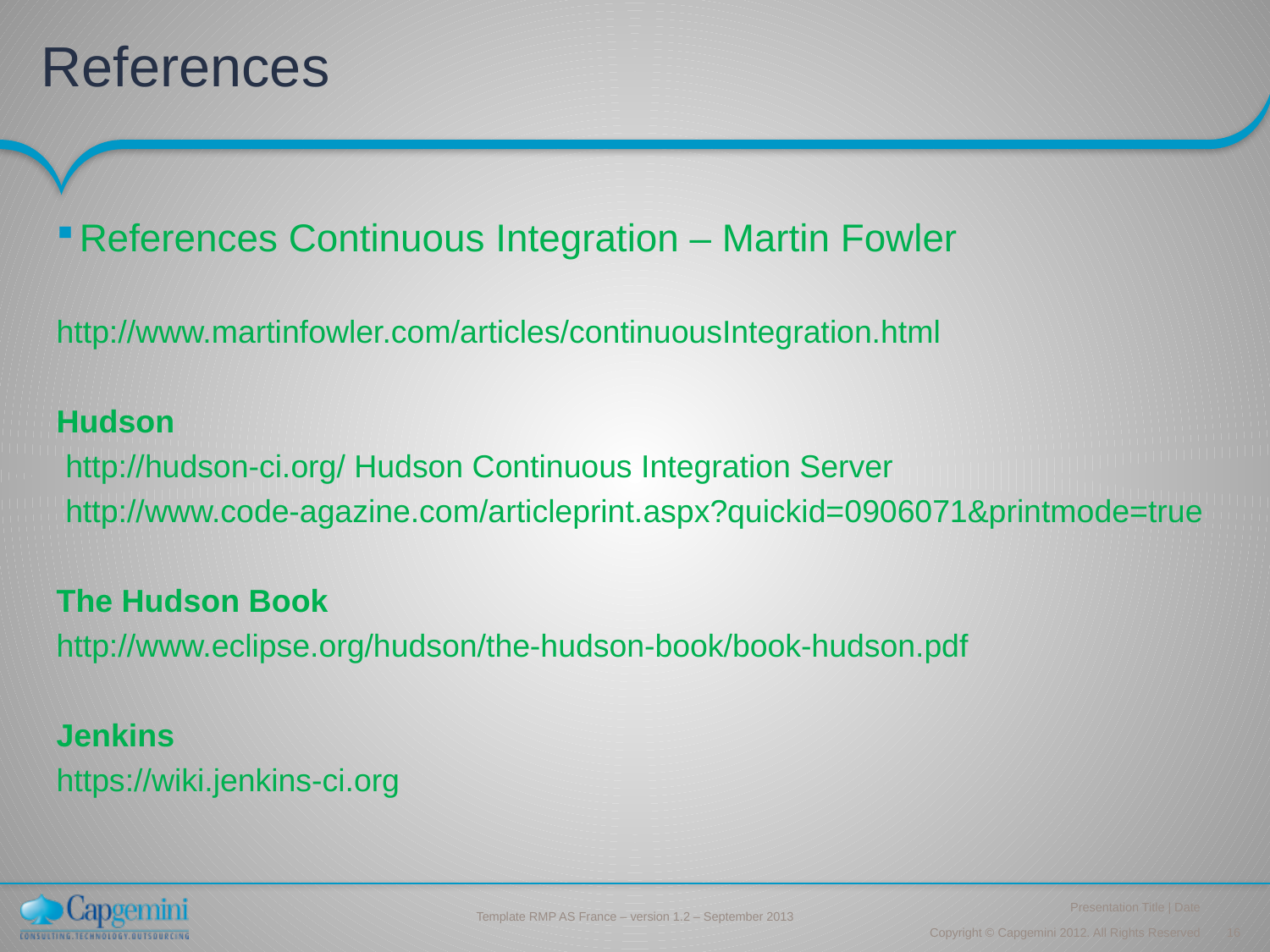

# References
References Continuous Integration – Martin Fowler

http://www.martinfowler.com/articles/continuousIntegration.html

Hudson
 http://hudson-ci.org/ Hudson Continuous Integration Server
 http://www.code-agazine.com/articleprint.aspx?quickid=0906071&printmode=true

The Hudson Book
http://www.eclipse.org/hudson/the-hudson-book/book-hudson.pdf

Jenkins
https://wiki.jenkins-ci.org